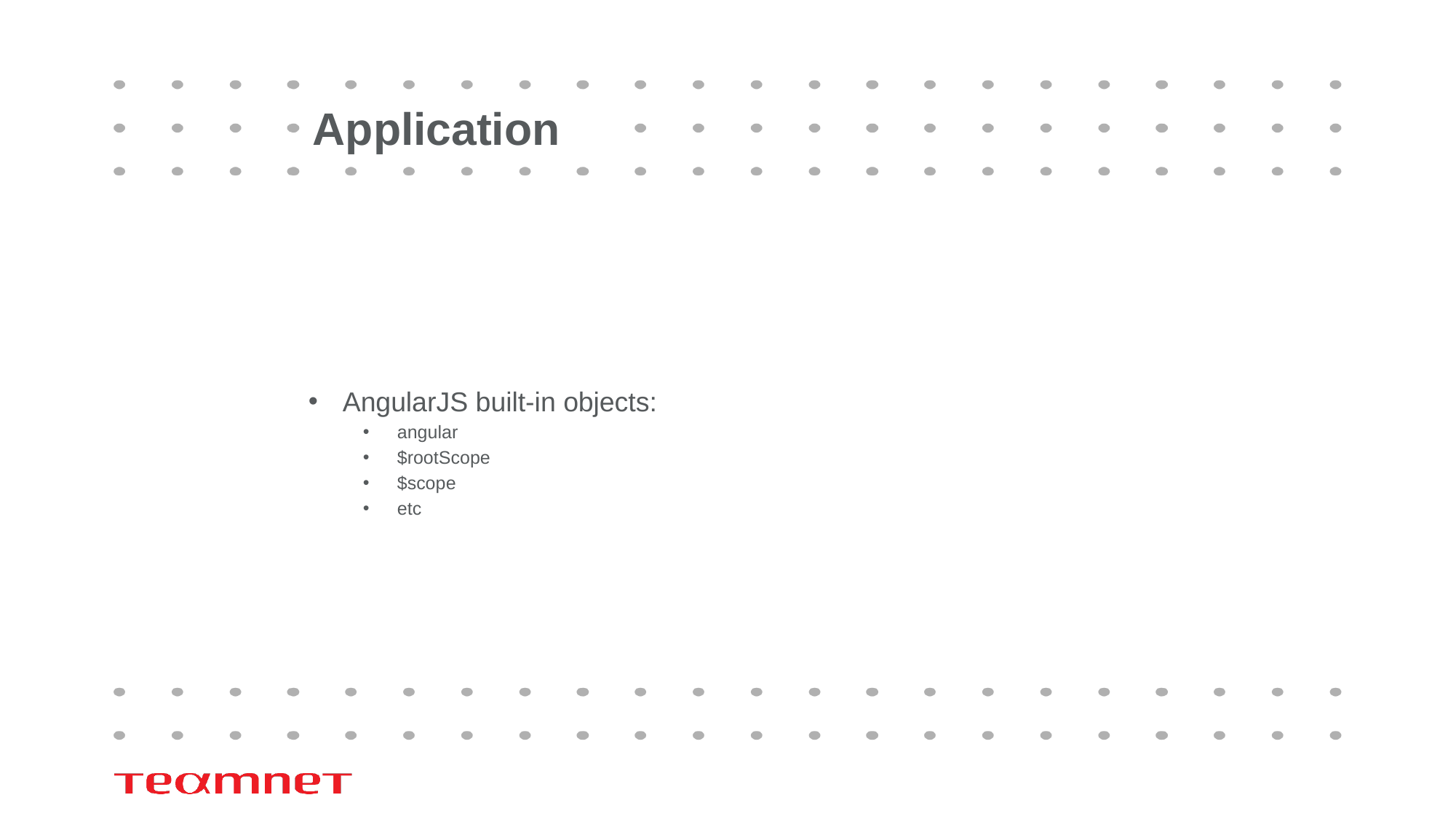

# Application

AngularJS built-in objects:
angular
$rootScope
$scope
etc